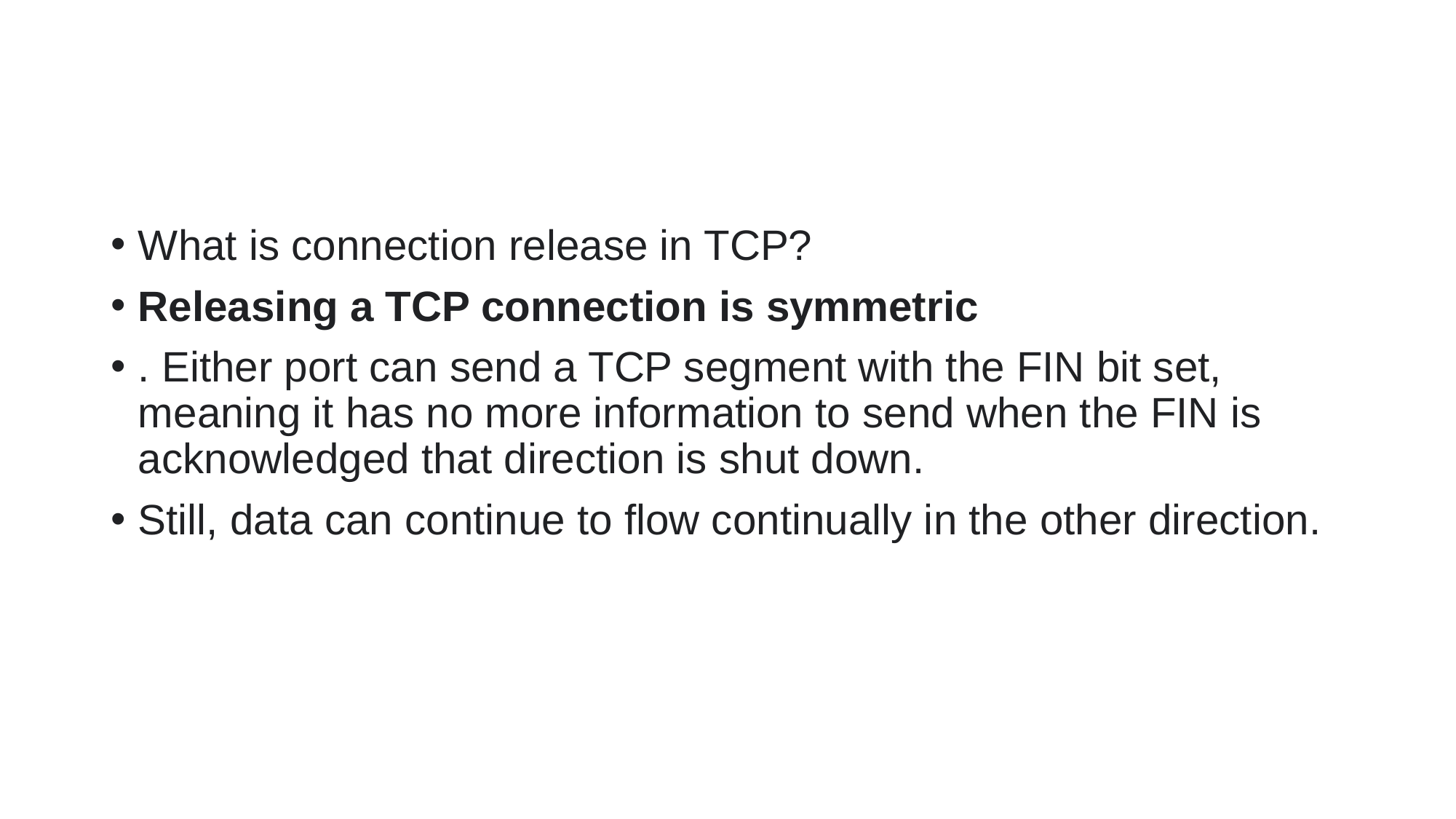

#
What is connection release in TCP?
Releasing a TCP connection is symmetric
. Either port can send a TCP segment with the FIN bit set, meaning it has no more information to send when the FIN is acknowledged that direction is shut down.
Still, data can continue to flow continually in the other direction.